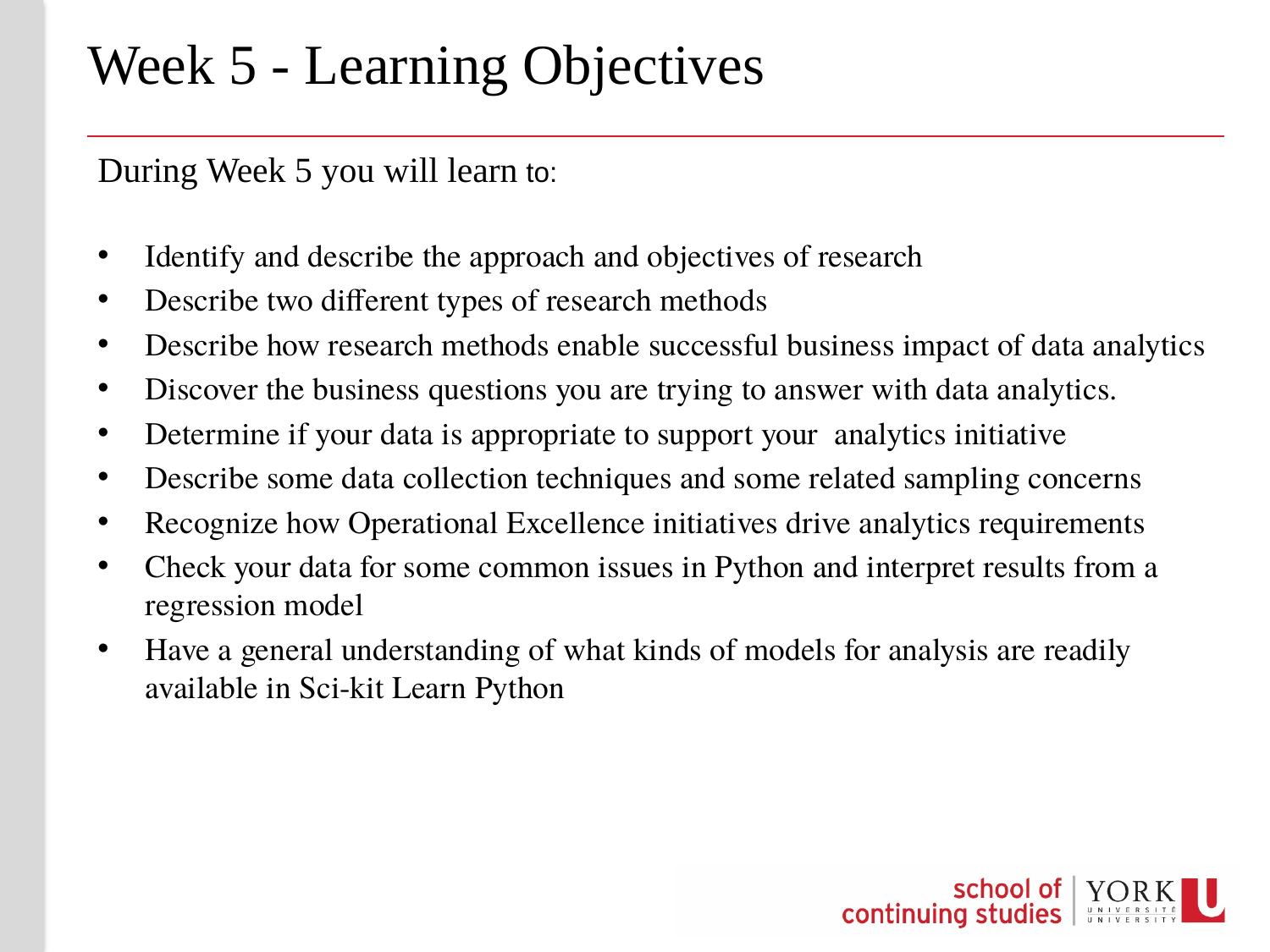

# Week 5 - Learning Objectives

During Week 5 you will learn to:

Identify and describe the approach and objectives of research
Describe two different types of research methods
Describe how research methods enable successful business impact of data analytics
Discover the business questions you are trying to answer with data analytics.
Determine if your data is appropriate to support your  analytics initiative
Describe some data collection techniques and some related sampling concerns
Recognize how Operational Excellence initiatives drive analytics requirements
Check your data for some common issues in Python and interpret results from a regression model
Have a general understanding of what kinds of models for analysis are readily available in Sci-kit Learn Python